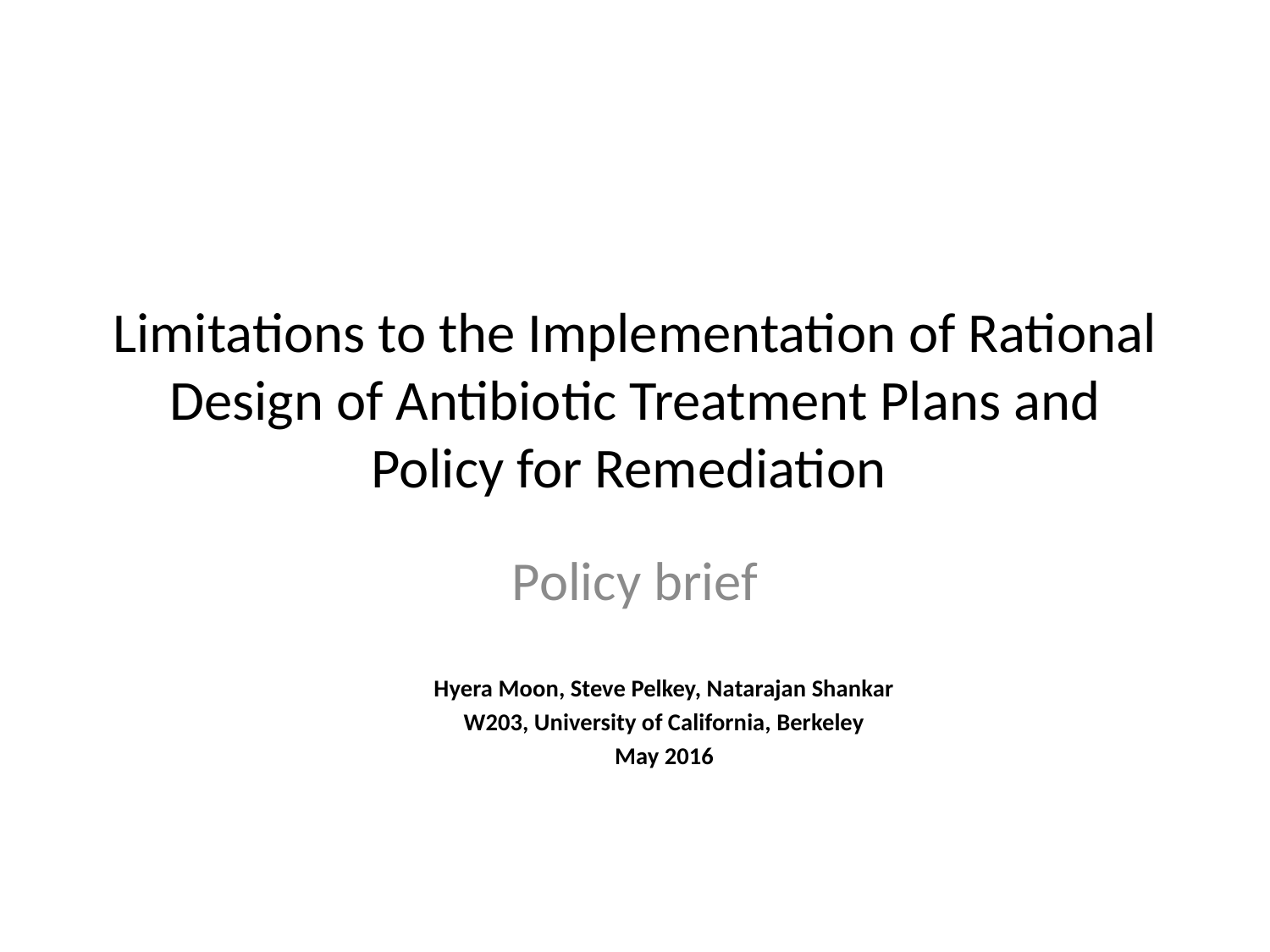

# Limitations to the Implementation of Rational Design of Antibiotic Treatment Plans and Policy for Remediation
Policy brief
Hyera Moon, Steve Pelkey, Natarajan Shankar
W203, University of California, Berkeley
May 2016